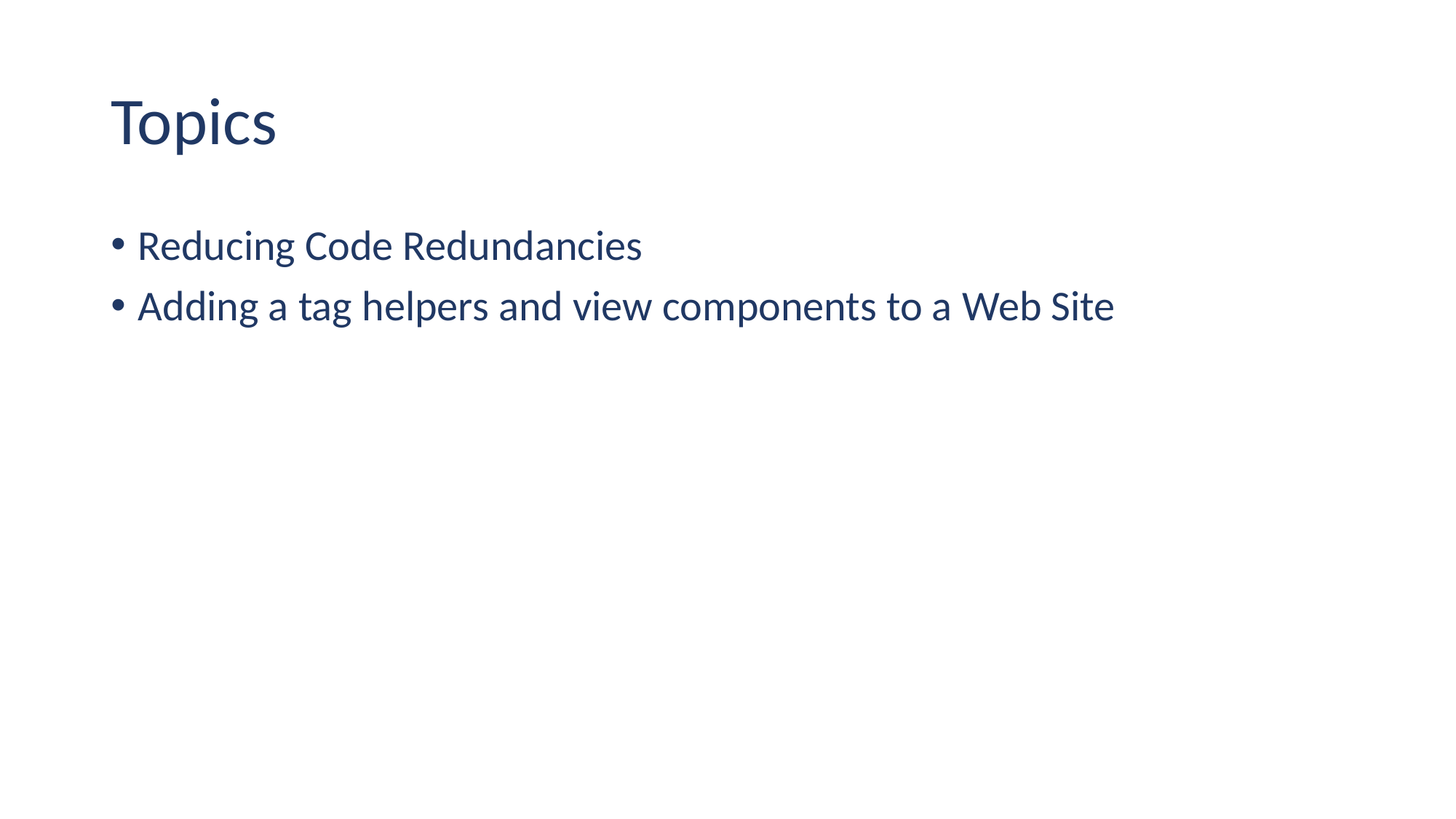

# Topics
Reducing Code Redundancies
Adding a tag helpers and view components to a Web Site